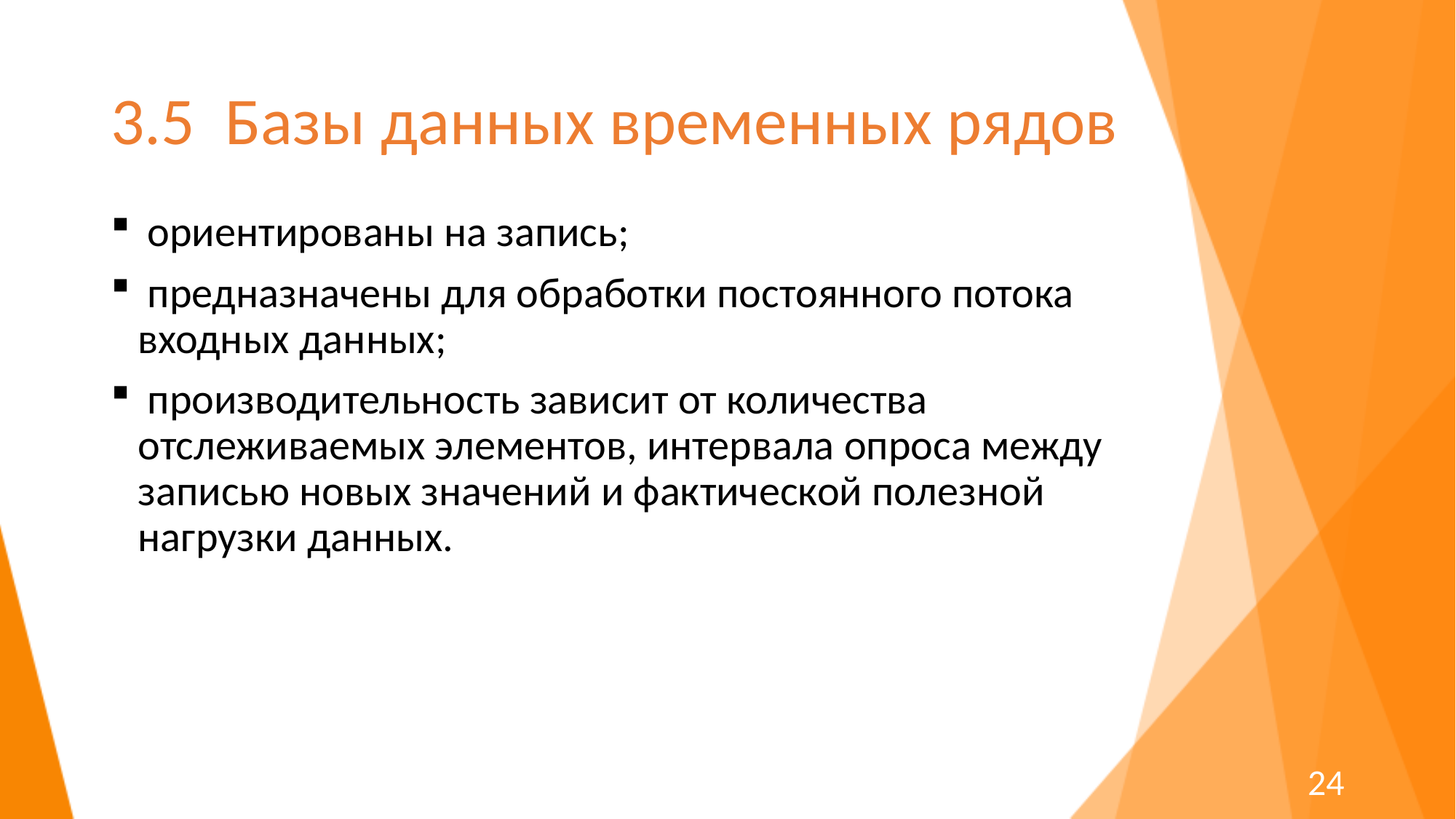

# 3.5  Базы данных временных рядов
 ориентированы на запись;
 предназначены для обработки постоянного потока входных данных;
 производительность зависит от количества отслеживаемых элементов, интервала опроса между записью новых значений и фактической полезной нагрузки данных.
24